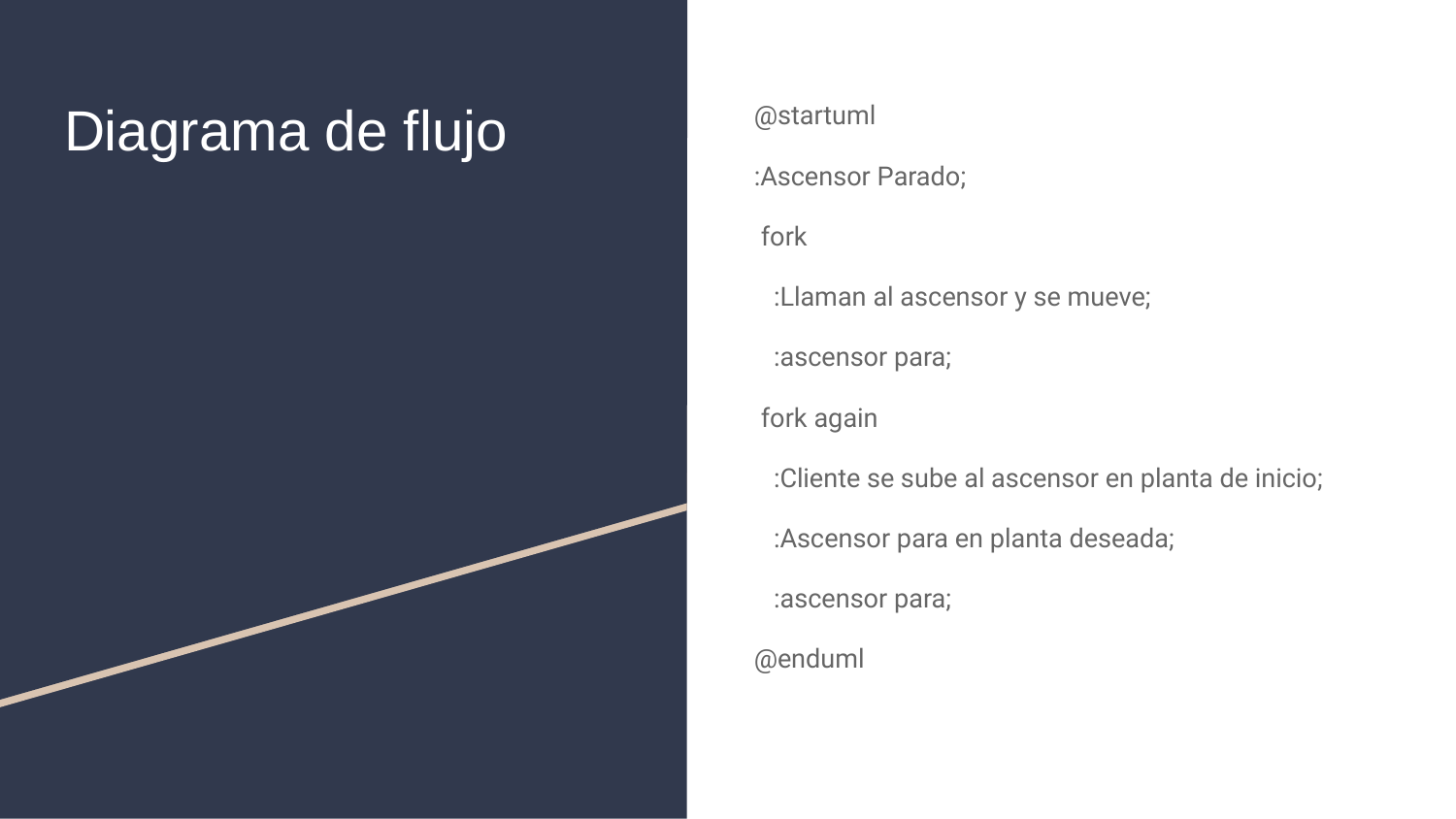

# Diagrama de flujo
@startuml
:Ascensor Parado;
 fork
   :Llaman al ascensor y se mueve;
   :ascensor para;
 fork again
   :Cliente se sube al ascensor en planta de inicio;
   :Ascensor para en planta deseada;
   :ascensor para;
@enduml